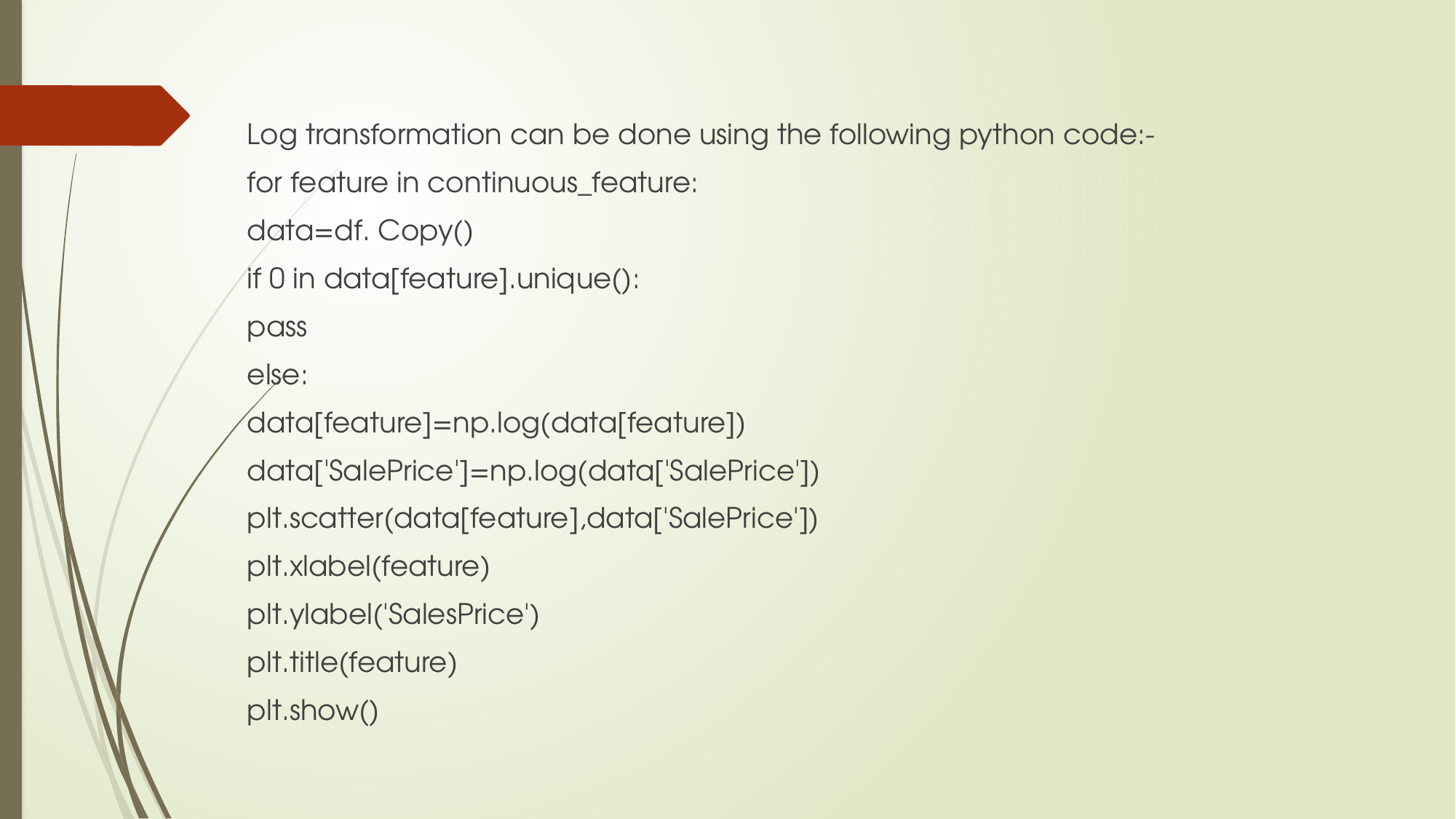

Log transformation can be done using the following python code:-
for feature in continuous_feature:
data=df. Copy()
if 0 in data[feature].unique():
pass
else:
data[feature]=np.log(data[feature])
data['SalePrice']=np.log(data['SalePrice'])
plt.scatter(data[feature],data['SalePrice'])
plt.xlabel(feature)
plt.ylabel('SalesPrice')
plt.title(feature)
plt.show()